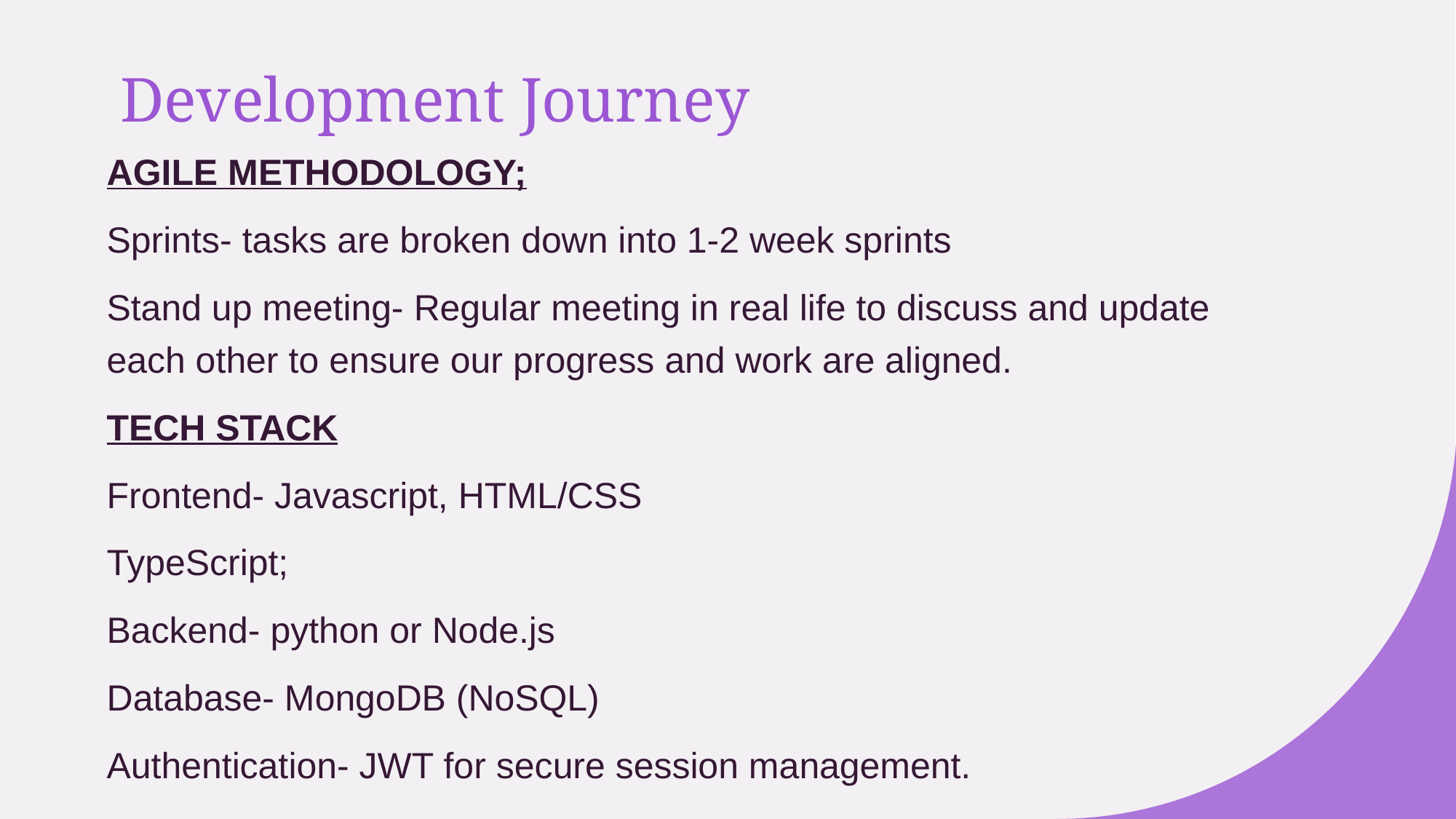

# Development Journey
AGILE METHODOLOGY;
Sprints- tasks are broken down into 1-2 week sprints
Stand up meeting- Regular meeting in real life to discuss and update each other to ensure our progress and work are aligned.
TECH STACK
Frontend- Javascript, HTML/CSS
TypeScript;
Backend- python or Node.js
Database- MongoDB (NoSQL)
Authentication- JWT for secure session management.